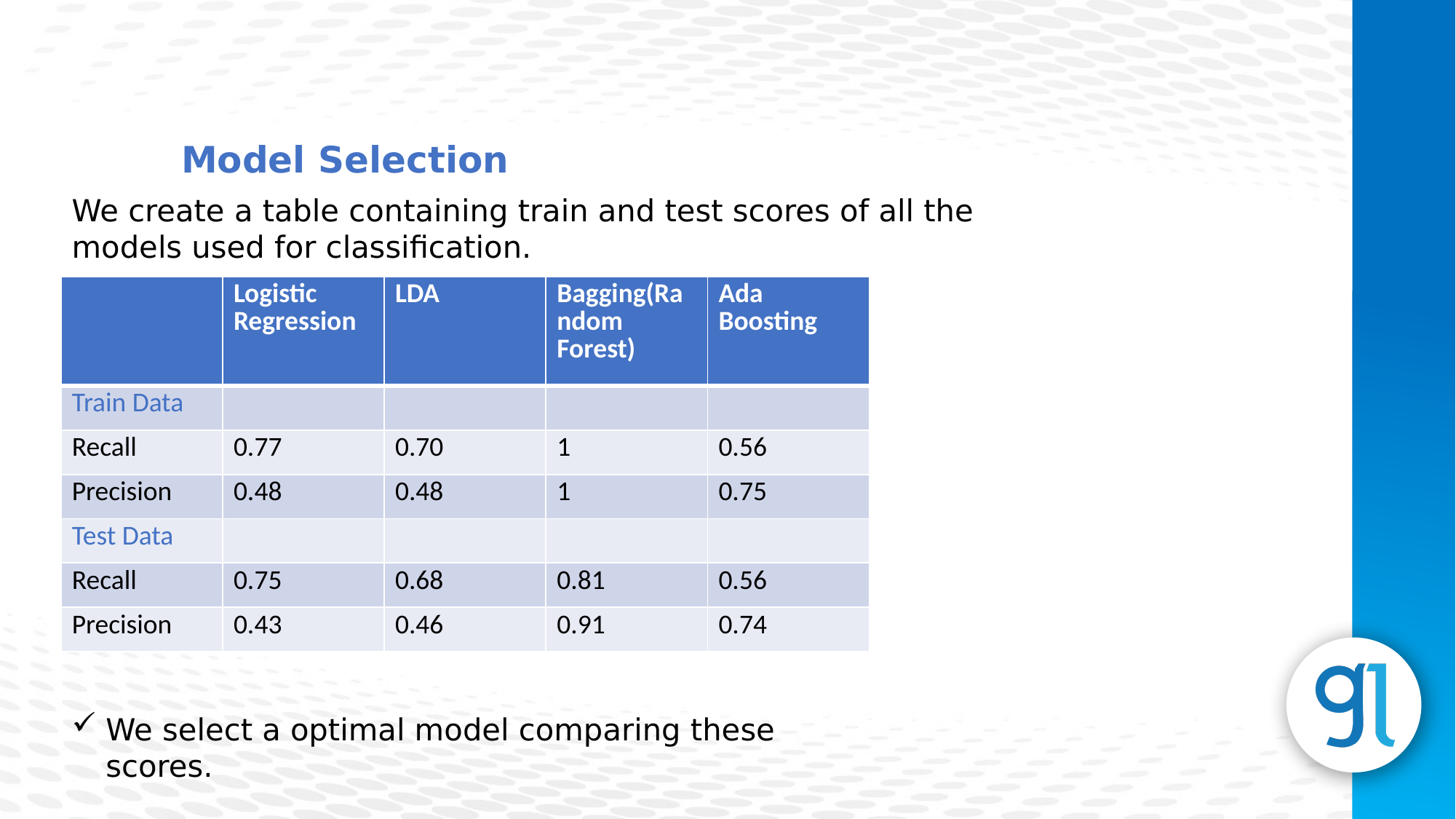

Model Selection
We create a table containing train and test scores of all the models used for classification.
|  | Logistic Regression | LDA | Bagging(Random Forest) | Ada Boosting |
| --- | --- | --- | --- | --- |
| Train Data |  |  |  |  |
| Recall | 0.77 | 0.70 | 1 | 0.56 |
| Precision | 0.48 | 0.48 | 1 | 0.75 |
| Test Data |  |  |  |  |
| Recall | 0.75 | 0.68 | 0.81 | 0.56 |
| Precision | 0.43 | 0.46 | 0.91 | 0.74 |
We select a optimal model comparing these scores.